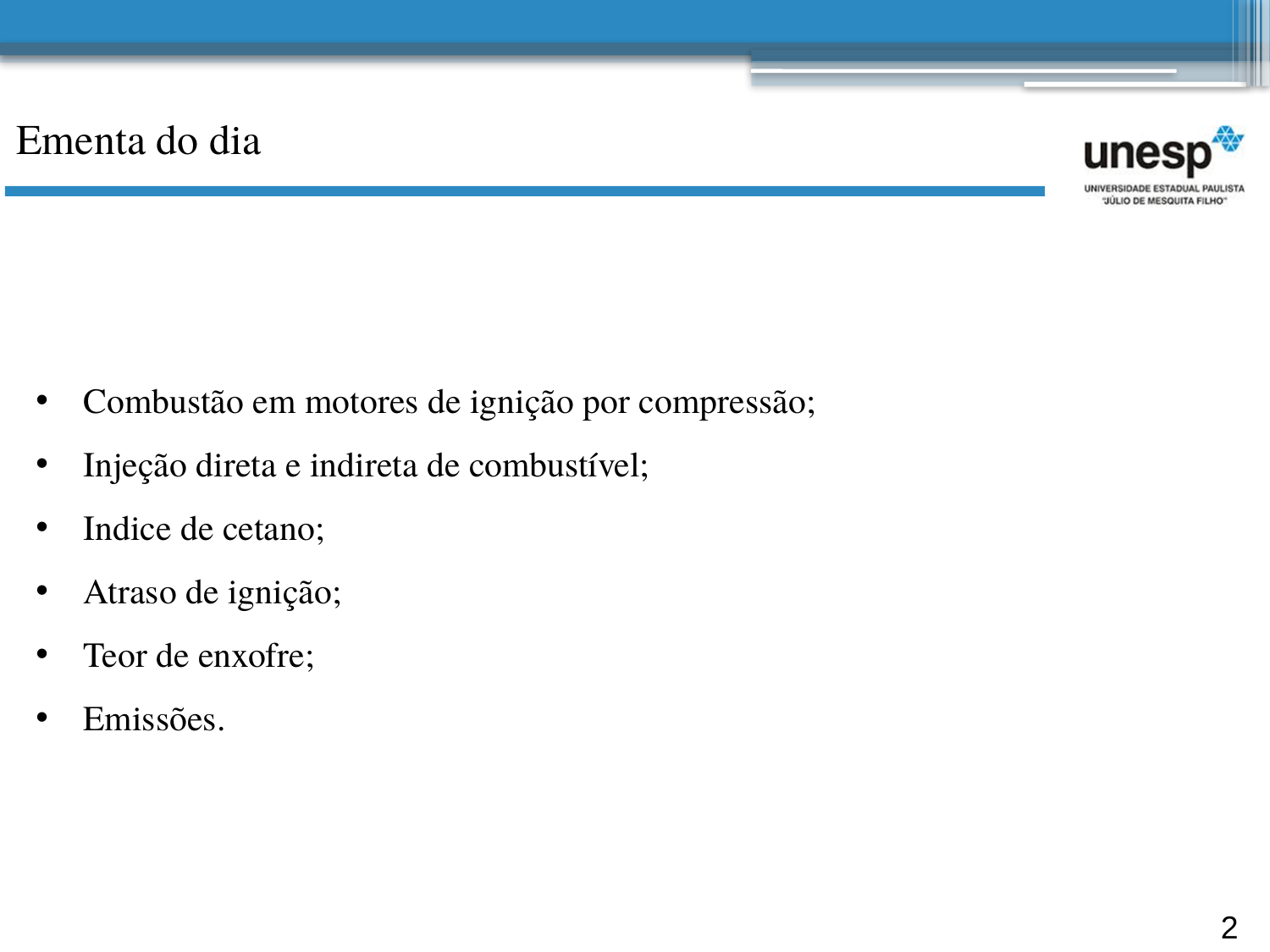

Ementa do dia
Combustão em motores de ignição por compressão;
Injeção direta e indireta de combustível;
Indice de cetano;
Atraso de ignição;
Teor de enxofre;
Emissões.

2